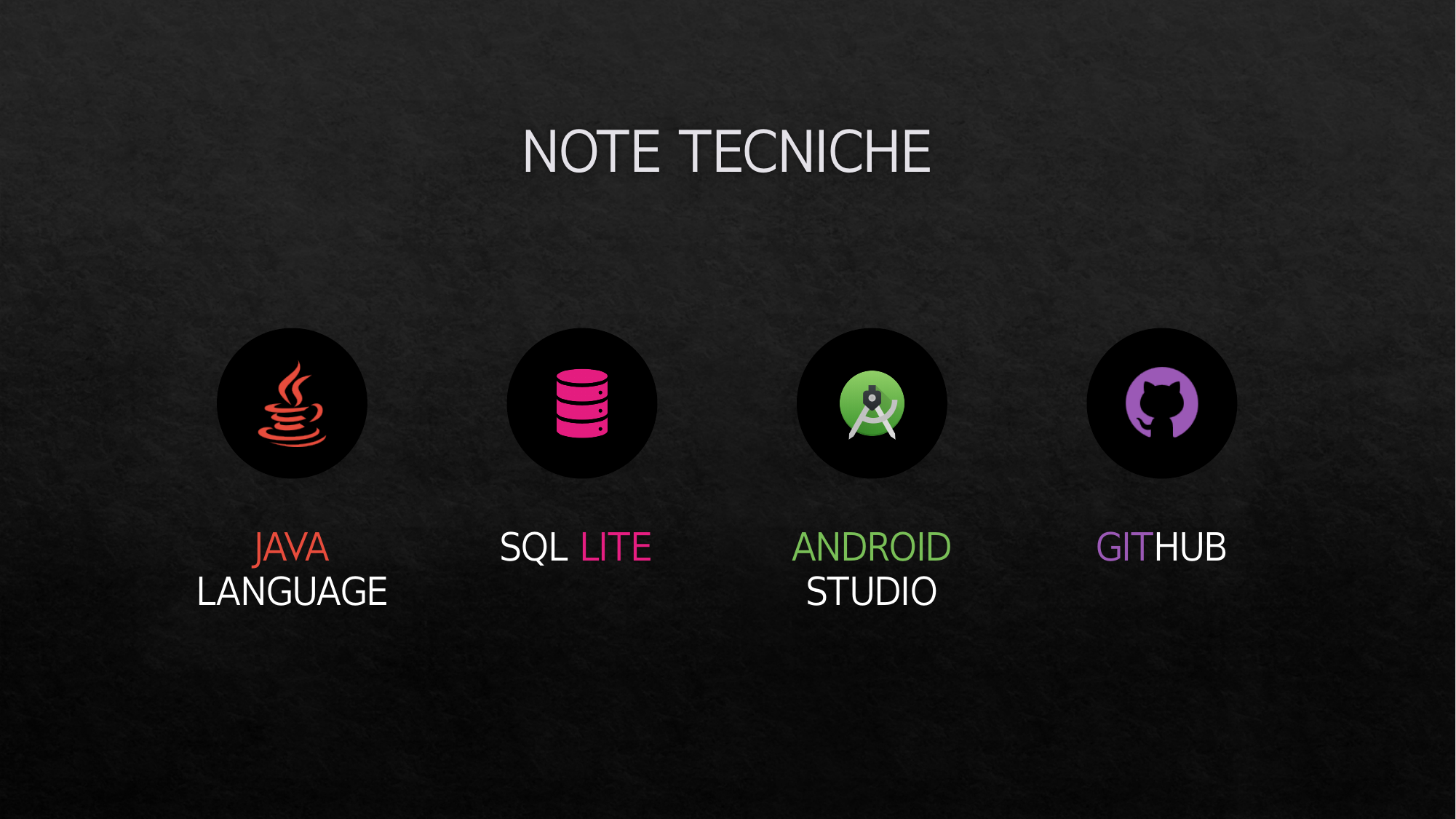

# NOTE TECNICHE
Java language
Sql lite
Android studio
Github